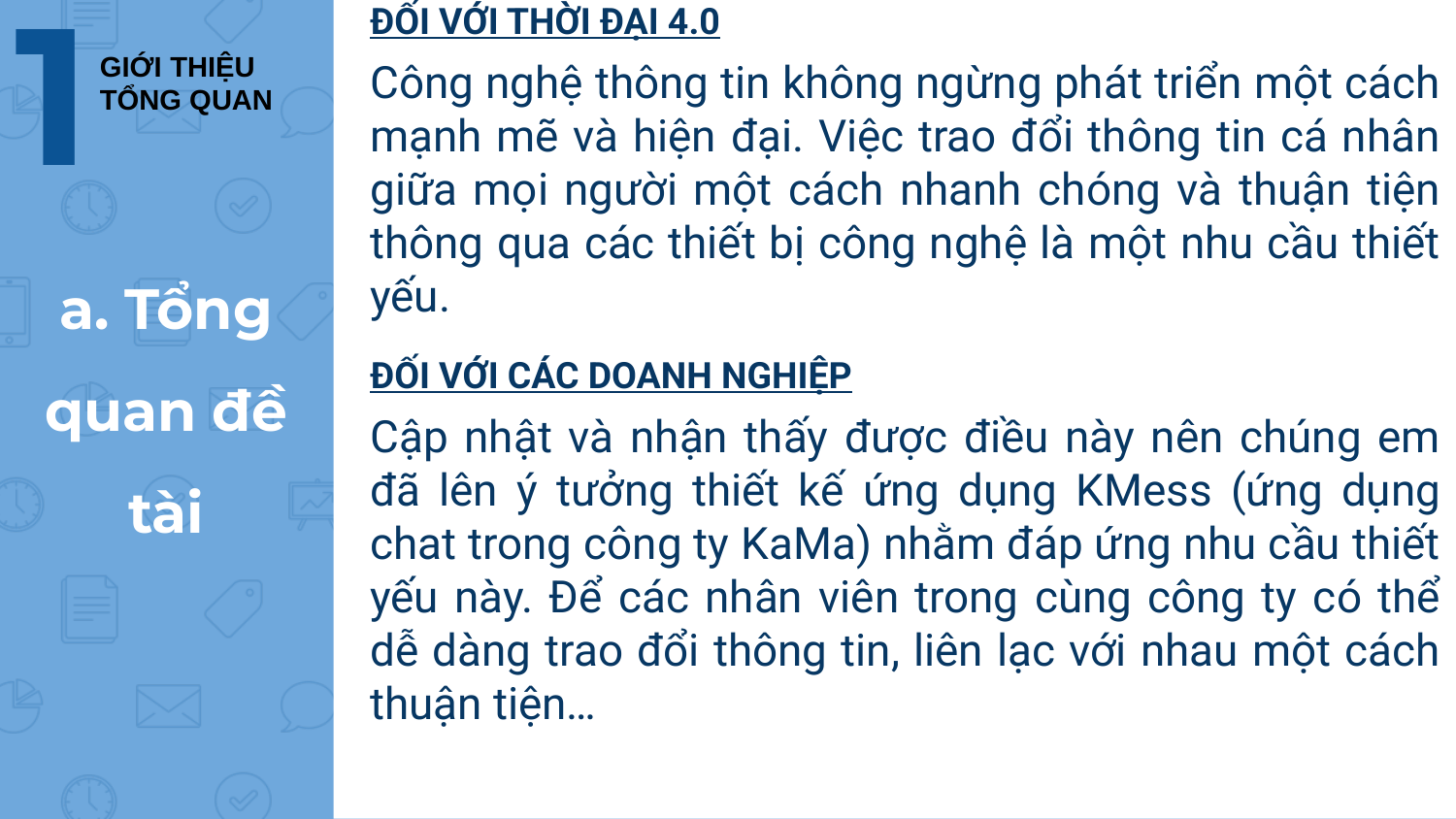

1
ĐỐI VỚI THỜI ĐẠI 4.0
Công nghệ thông tin không ngừng phát triển một cách mạnh mẽ và hiện đại. Việc trao đổi thông tin cá nhân giữa mọi người một cách nhanh chóng và thuận tiện thông qua các thiết bị công nghệ là một nhu cầu thiết yếu.
GIỚI THIỆU
TỔNG QUAN
# a. Tổng quan đề tài
ĐỐI VỚI CÁC DOANH NGHIỆP
Cập nhật và nhận thấy được điều này nên chúng em đã lên ý tưởng thiết kế ứng dụng KMess (ứng dụng chat trong công ty KaMa) nhằm đáp ứng nhu cầu thiết yếu này. Để các nhân viên trong cùng công ty có thể dễ dàng trao đổi thông tin, liên lạc với nhau một cách thuận tiện…